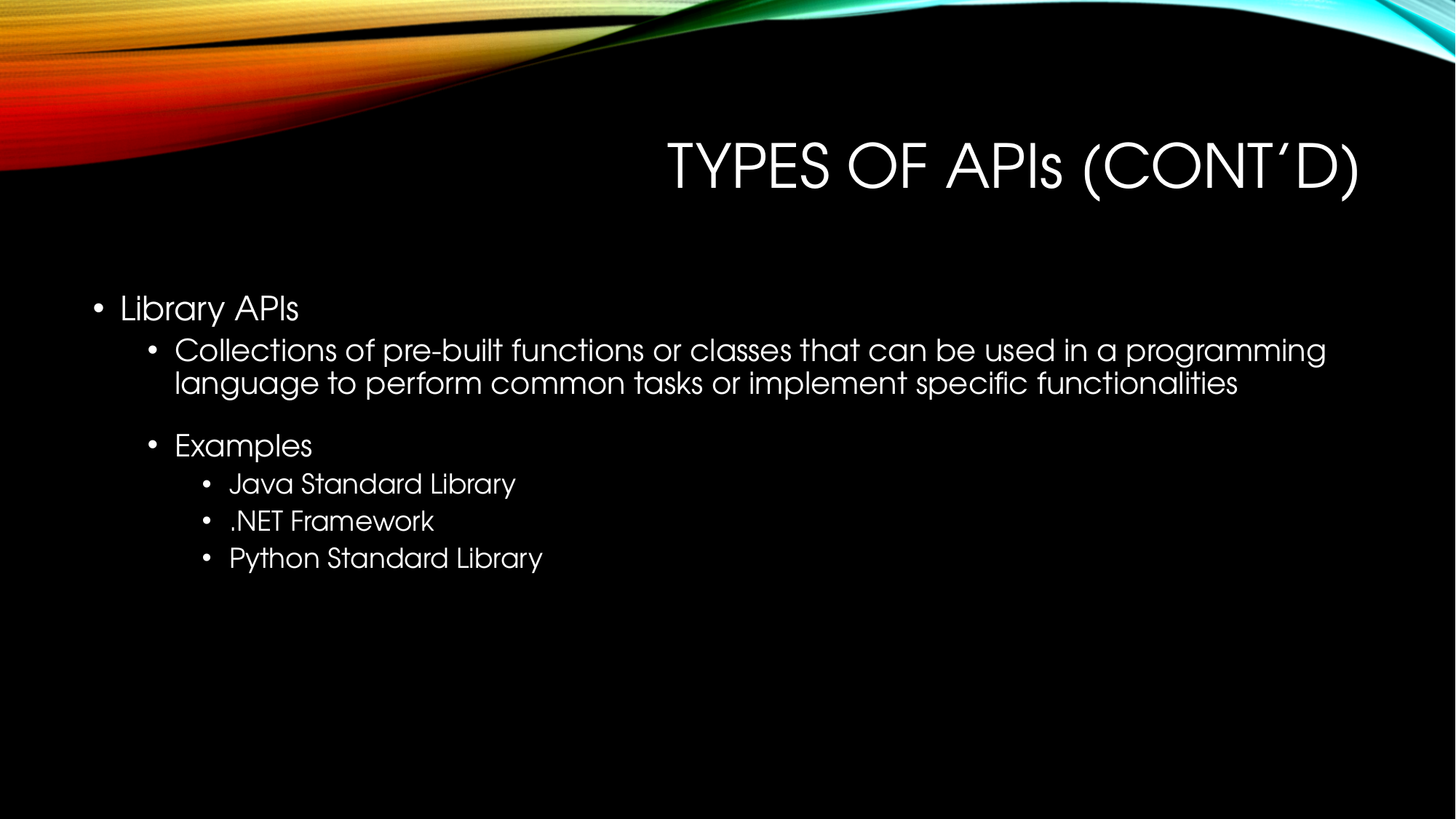

# Types of APIs (Cont’d)
Library APIs
Collections of pre-built functions or classes that can be used in a programming language to perform common tasks or implement specific functionalities
Examples
Java Standard Library
.NET Framework
Python Standard Library